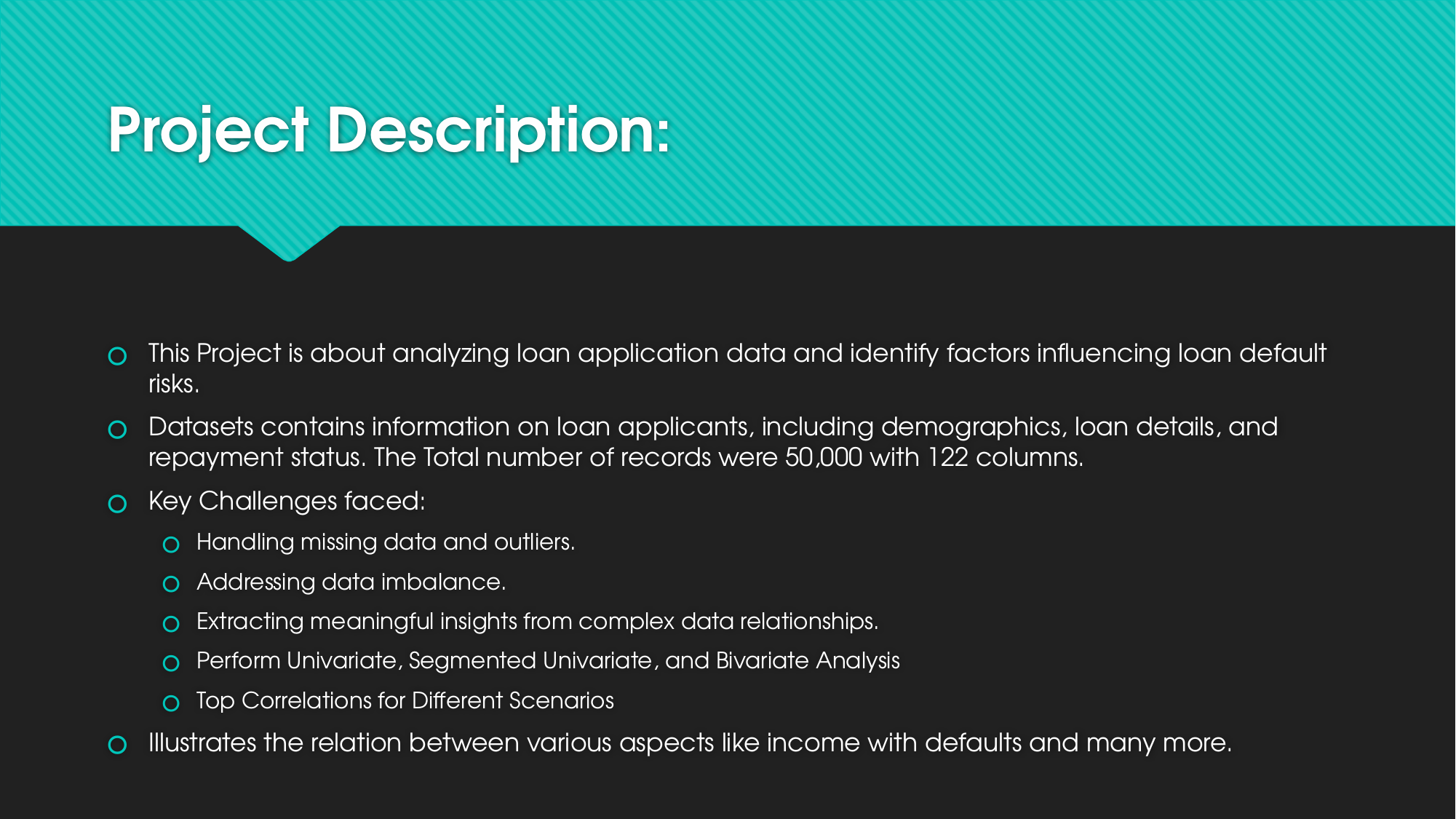

# Project Description:
This Project is about analyzing loan application data and identify factors influencing loan default risks.
Datasets contains information on loan applicants, including demographics, loan details, and repayment status. The Total number of records were 50,000 with 122 columns.
Key Challenges faced:
Handling missing data and outliers.
Addressing data imbalance.
Extracting meaningful insights from complex data relationships.
Perform Univariate, Segmented Univariate, and Bivariate Analysis
Top Correlations for Different Scenarios
Illustrates the relation between various aspects like income with defaults and many more.